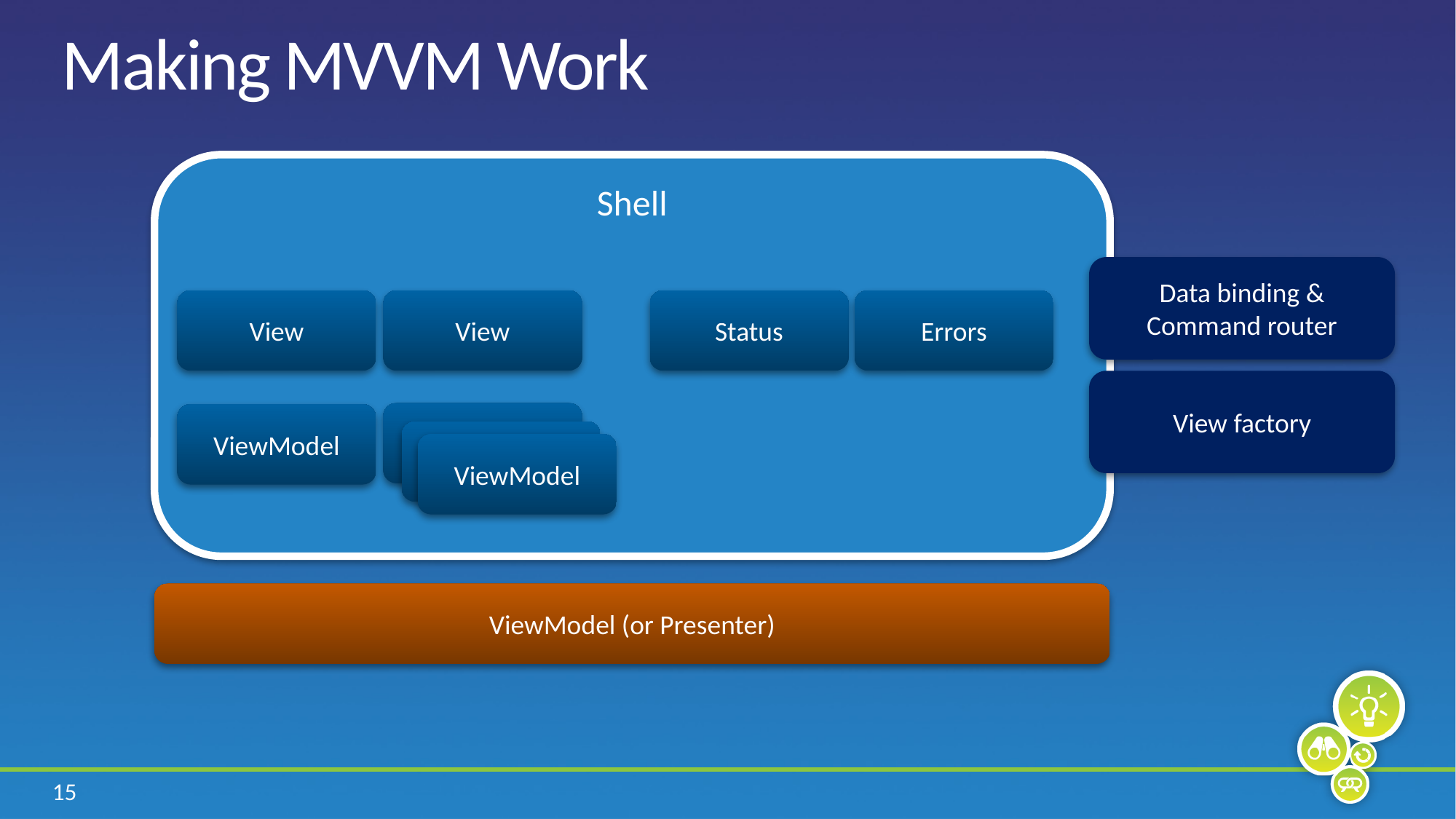

# Making MVVM Work
Shell
Data binding &
Command router
View
View
Status
Errors
View factory
ViewModel
ViewModel
ViewModel
ViewModel
ViewModel (or Presenter)